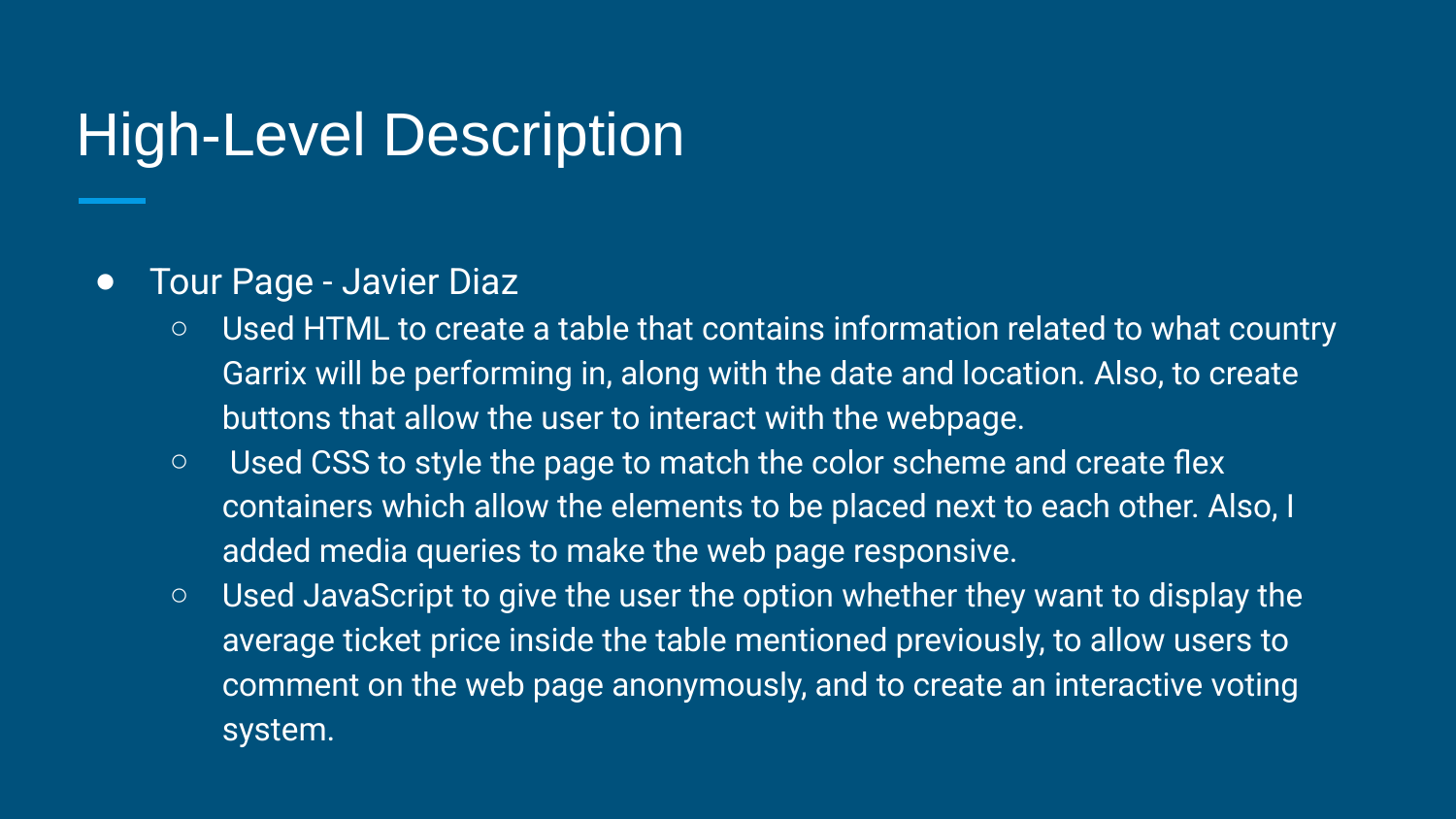

# High-Level Description
Tour Page - Javier Diaz
Used HTML to create a table that contains information related to what country Garrix will be performing in, along with the date and location. Also, to create buttons that allow the user to interact with the webpage.
 Used CSS to style the page to match the color scheme and create flex containers which allow the elements to be placed next to each other. Also, I added media queries to make the web page responsive.
Used JavaScript to give the user the option whether they want to display the average ticket price inside the table mentioned previously, to allow users to comment on the web page anonymously, and to create an interactive voting system.